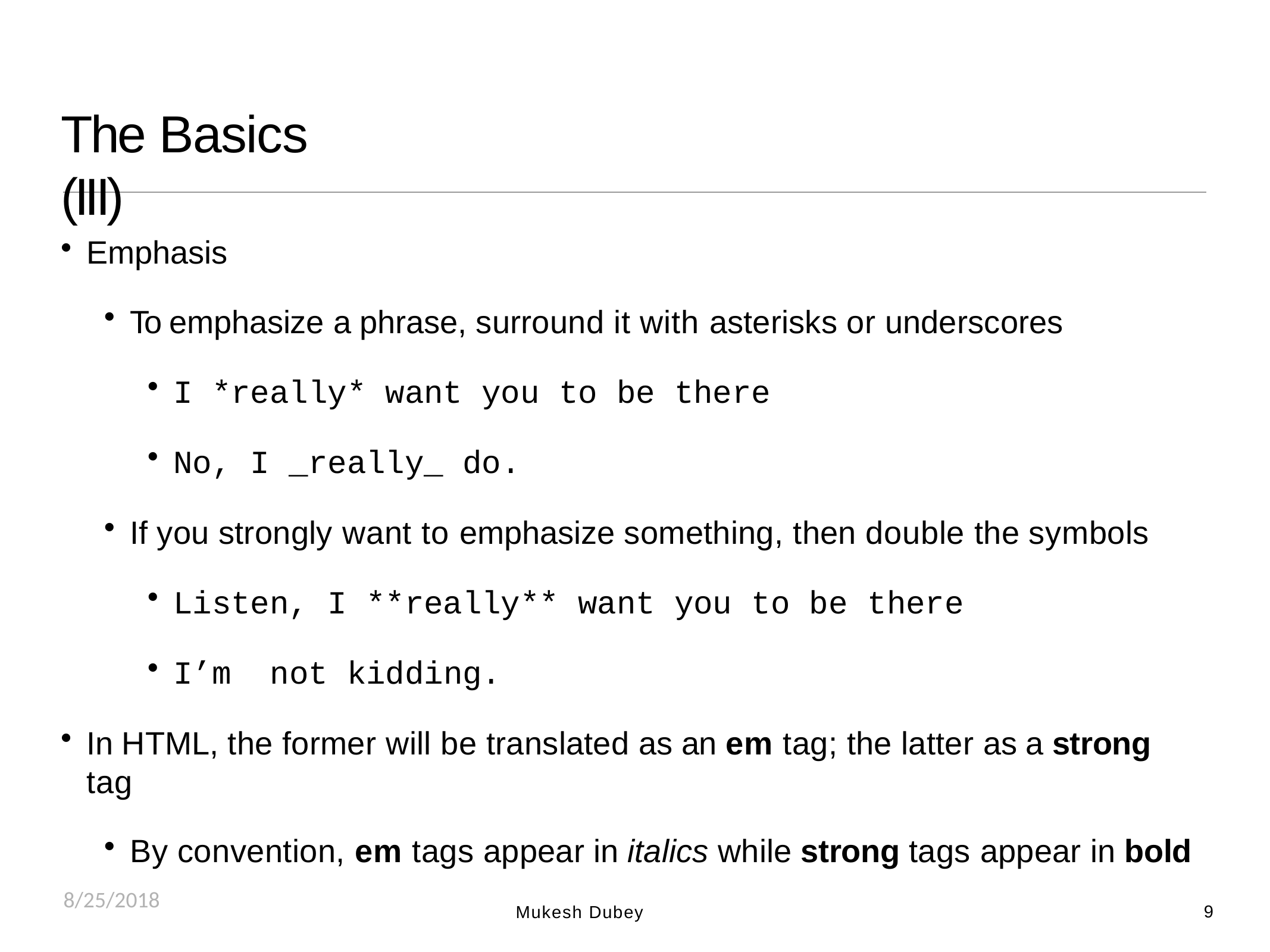

# The Basics (III)
Emphasis
To emphasize a phrase, surround it with asterisks or underscores
I *really* want you to be there
No, I _really_ do.
If you strongly want to emphasize something, then double the symbols
Listen, I **really** want you to be there
I’m not kidding.
In HTML, the former will be translated as an em tag; the latter as a strong tag
By convention, em tags appear in italics while strong tags appear in bold
8/25/2018
9
Mukesh Dubey